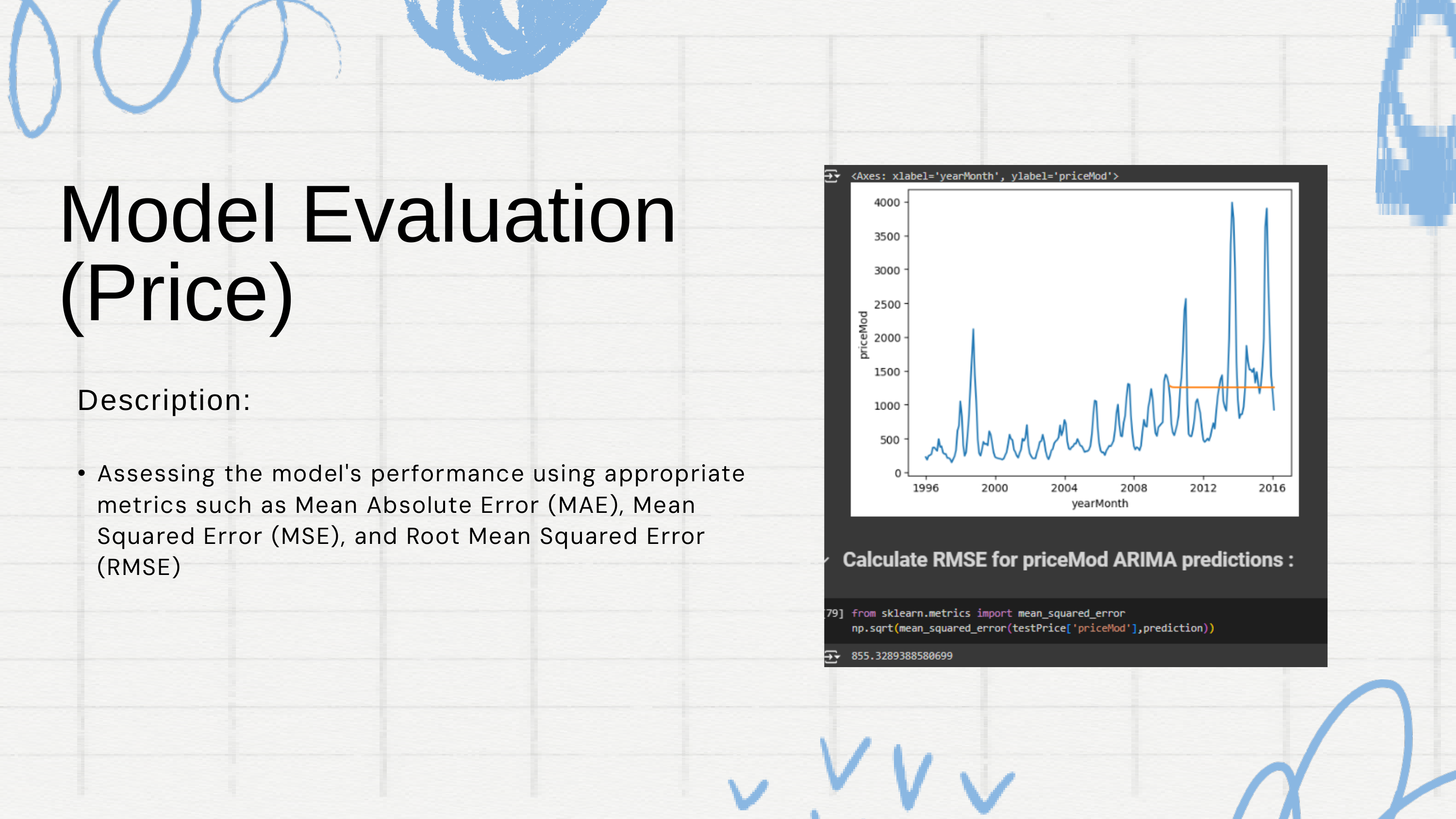

Model Evaluation (Price)

  Description:

Assessing the model's performance using appropriate metrics such as Mean Absolute Error (MAE), Mean Squared Error (MSE), and Root Mean Squared Error (RMSE)